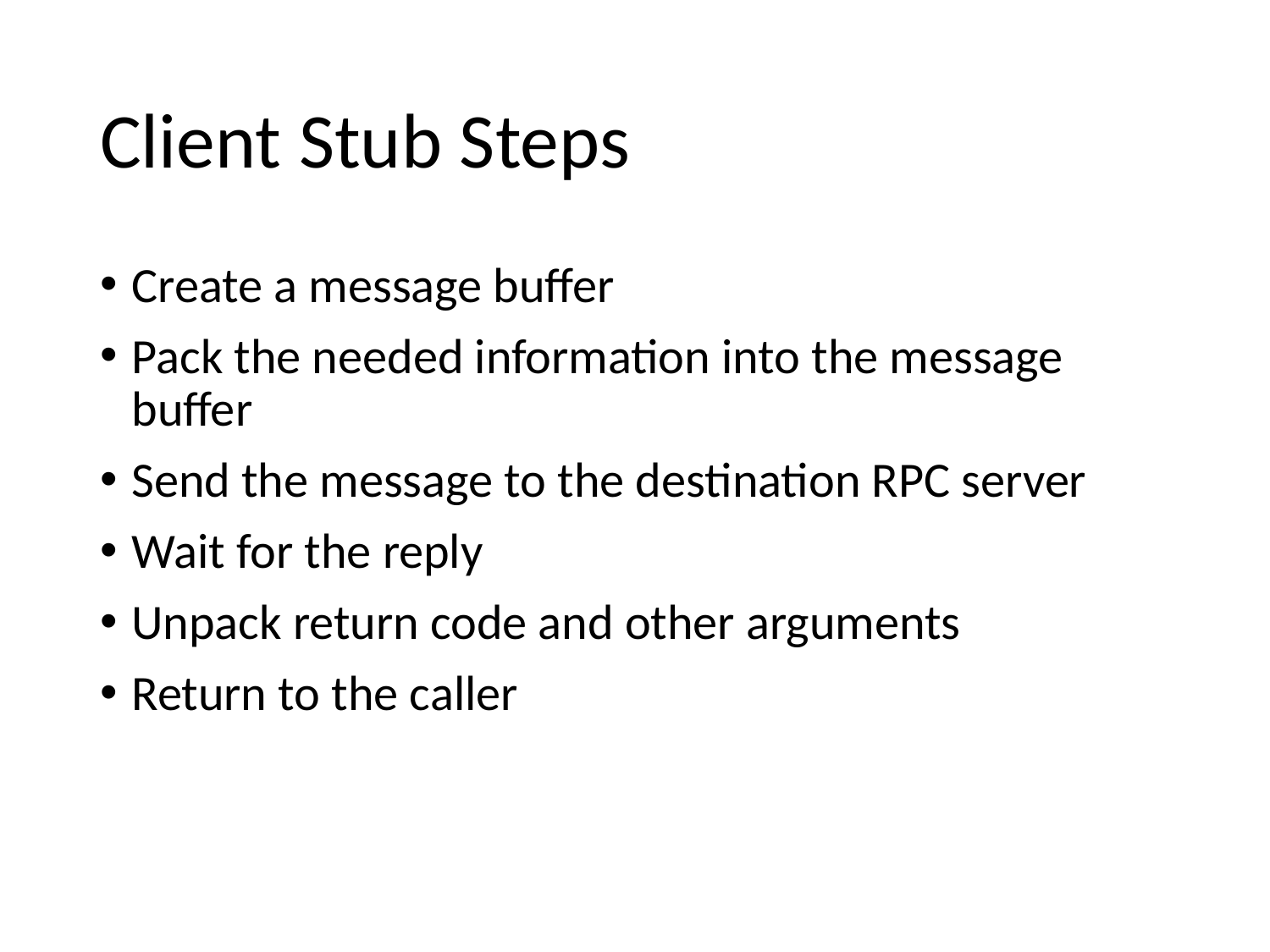

# Client Stub Steps
Create a message buffer
Pack the needed information into the message buffer
Send the message to the destination RPC server
Wait for the reply
Unpack return code and other arguments
Return to the caller